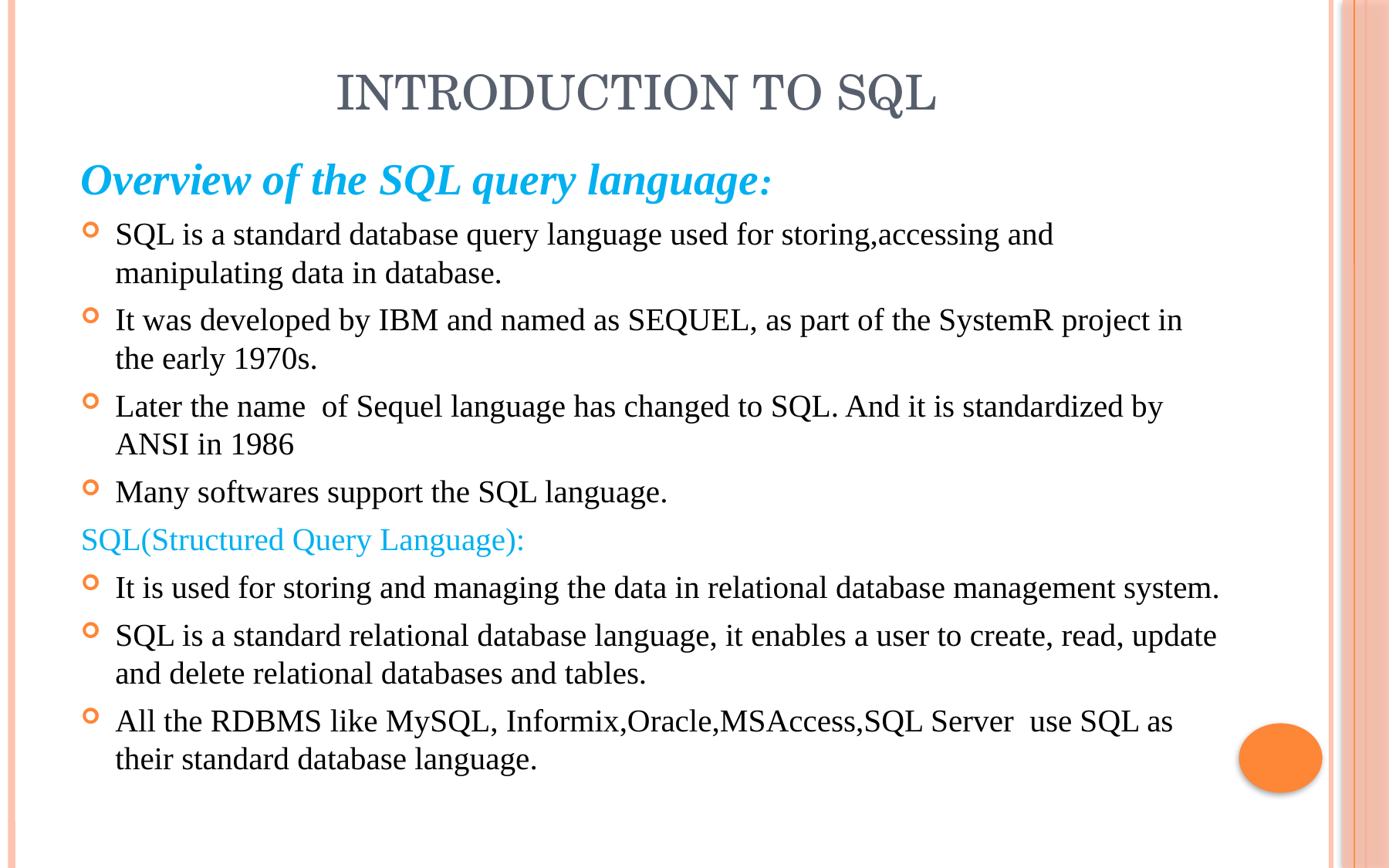

# Introduction to SQL
Overview of the SQL query language:
SQL is a standard database query language used for storing,accessing and manipulating data in database.
It was developed by IBM and named as SEQUEL, as part of the SystemR project in the early 1970s.
Later the name  of Sequel language has changed to SQL. And it is standardized by ANSI in 1986
Many softwares support the SQL language.
SQL(Structured Query Language):
It is used for storing and managing the data in relational database management system.
SQL is a standard relational database language, it enables a user to create, read, update and delete relational databases and tables.
All the RDBMS like MySQL, Informix,Oracle,MSAccess,SQL Server  use SQL as their standard database language.